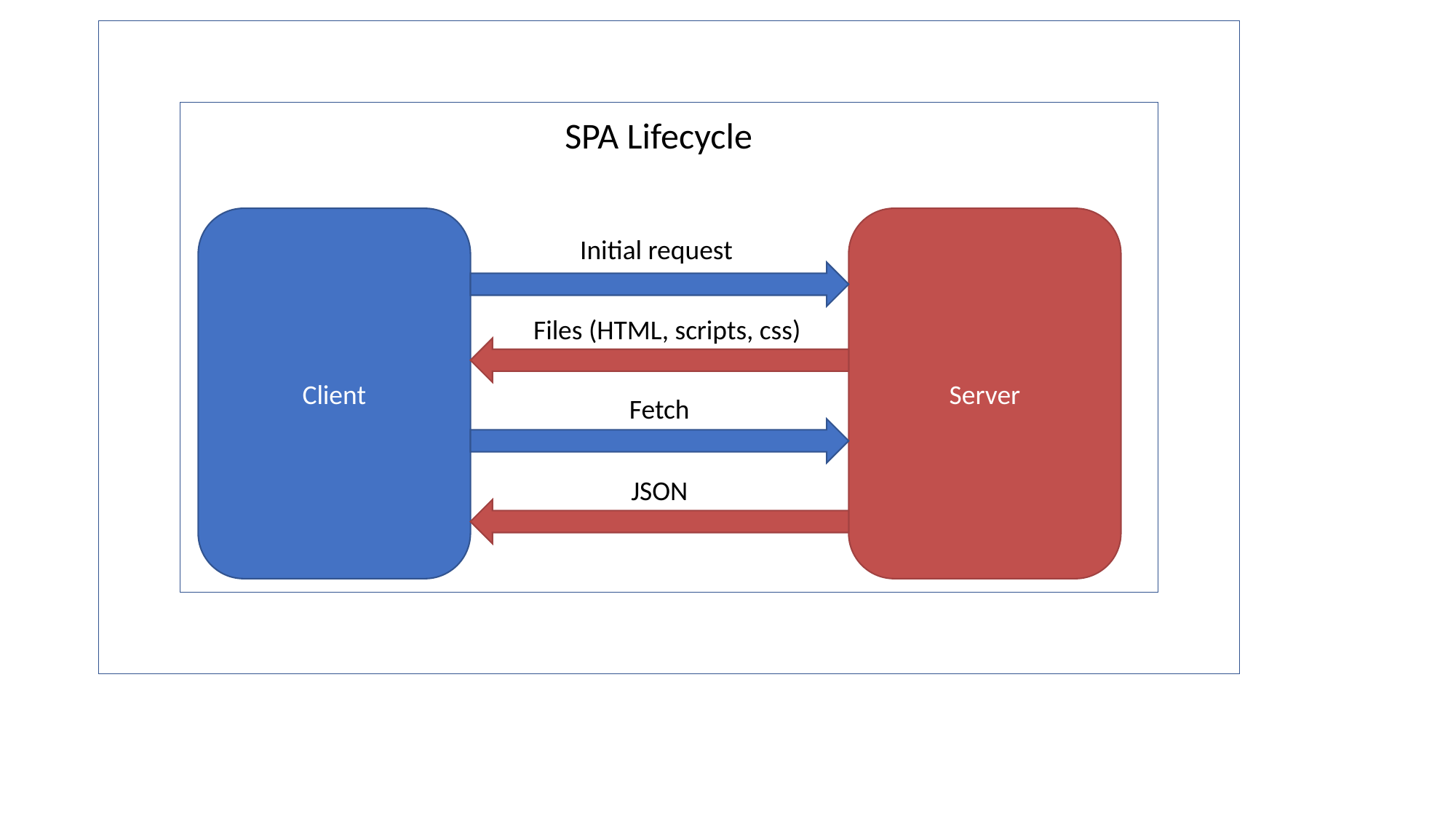

SPA Lifecycle
Client
Server
Initial request

Files (HTML, scripts, css)

Fetch

JSON